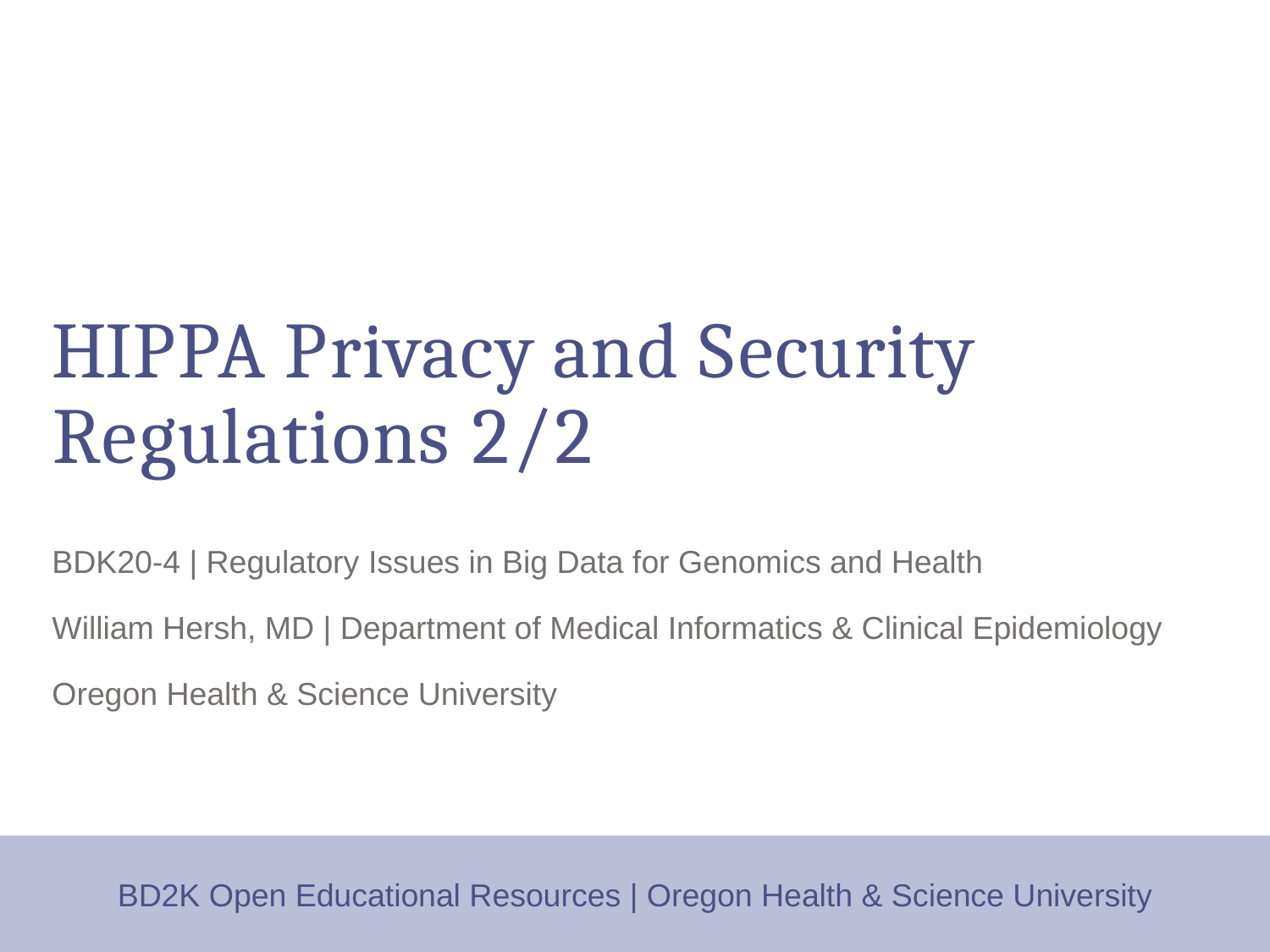

# HIPPA Privacy and Security Regulations 2/2
BDK20-4 | Regulatory Issues in Big Data for Genomics and Health
William Hersh, MD | Department of Medical Informatics & Clinical Epidemiology
Oregon Health & Science University